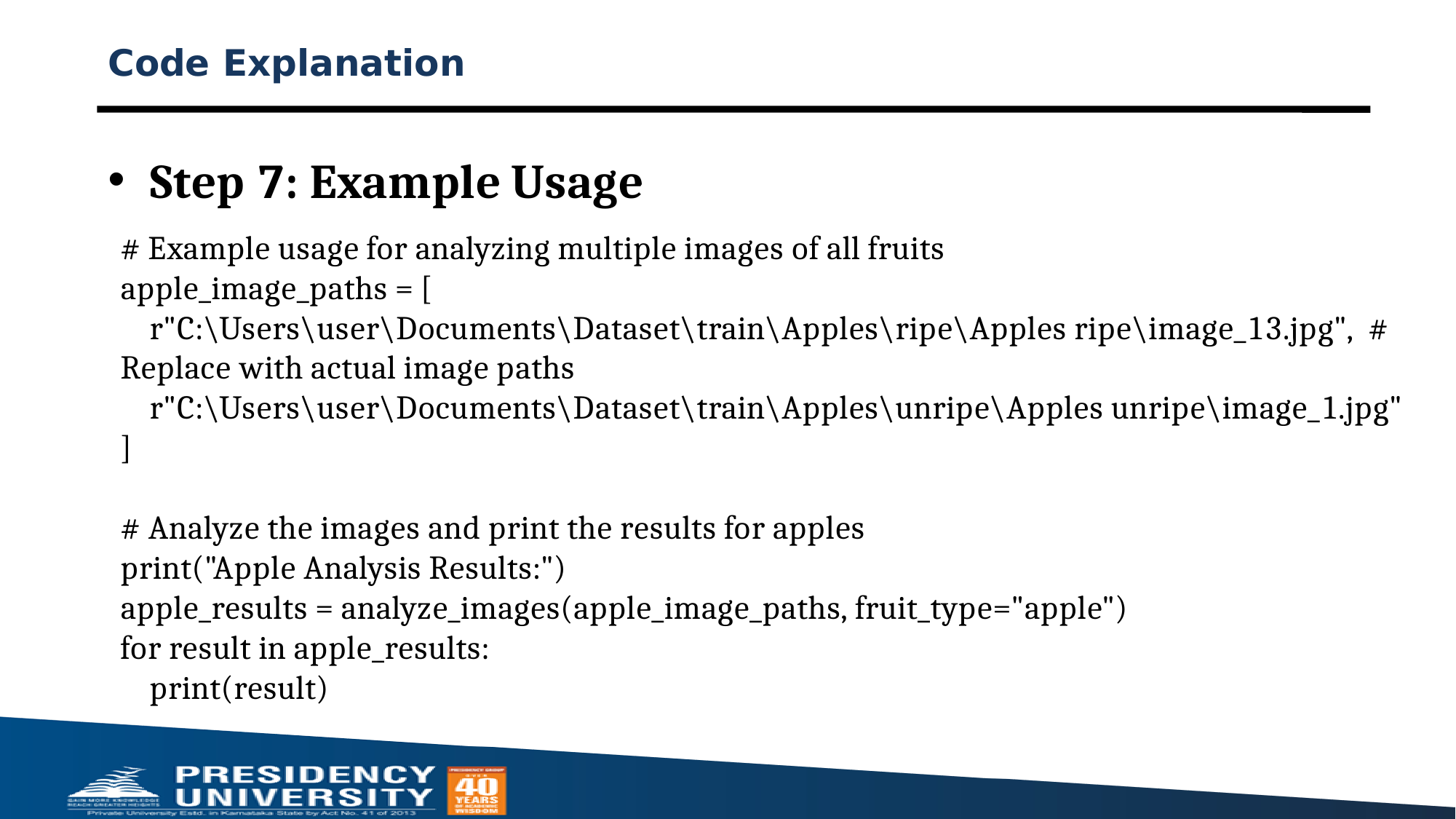

# Code Explanation
Step 7: Example Usage
# Example usage for analyzing multiple images of all fruits
apple_image_paths = [
    r"C:\Users\user\Documents\Dataset\train\Apples\ripe\Apples ripe\image_13.jpg",  # Replace with actual image paths
    r"C:\Users\user\Documents\Dataset\train\Apples\unripe\Apples unripe\image_1.jpg"
]
# Analyze the images and print the results for apples
print("Apple Analysis Results:")
apple_results = analyze_images(apple_image_paths, fruit_type="apple")
for result in apple_results:
    print(result)